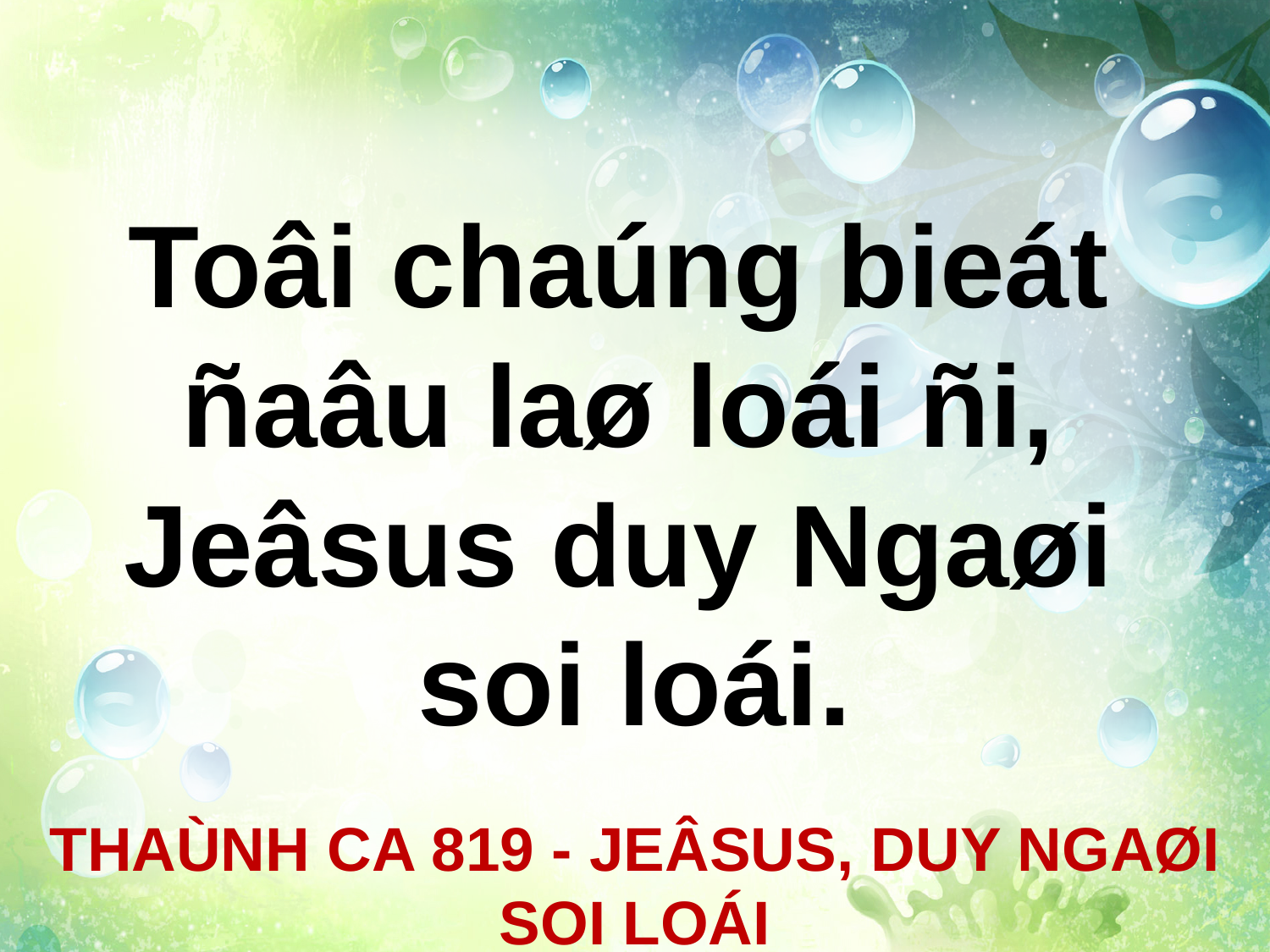

Toâi chaúng bieát
ñaâu laø loái ñi,
Jeâsus duy Ngaøi
soi loái.
THAÙNH CA 819 - JEÂSUS, DUY NGAØI SOI LOÁI